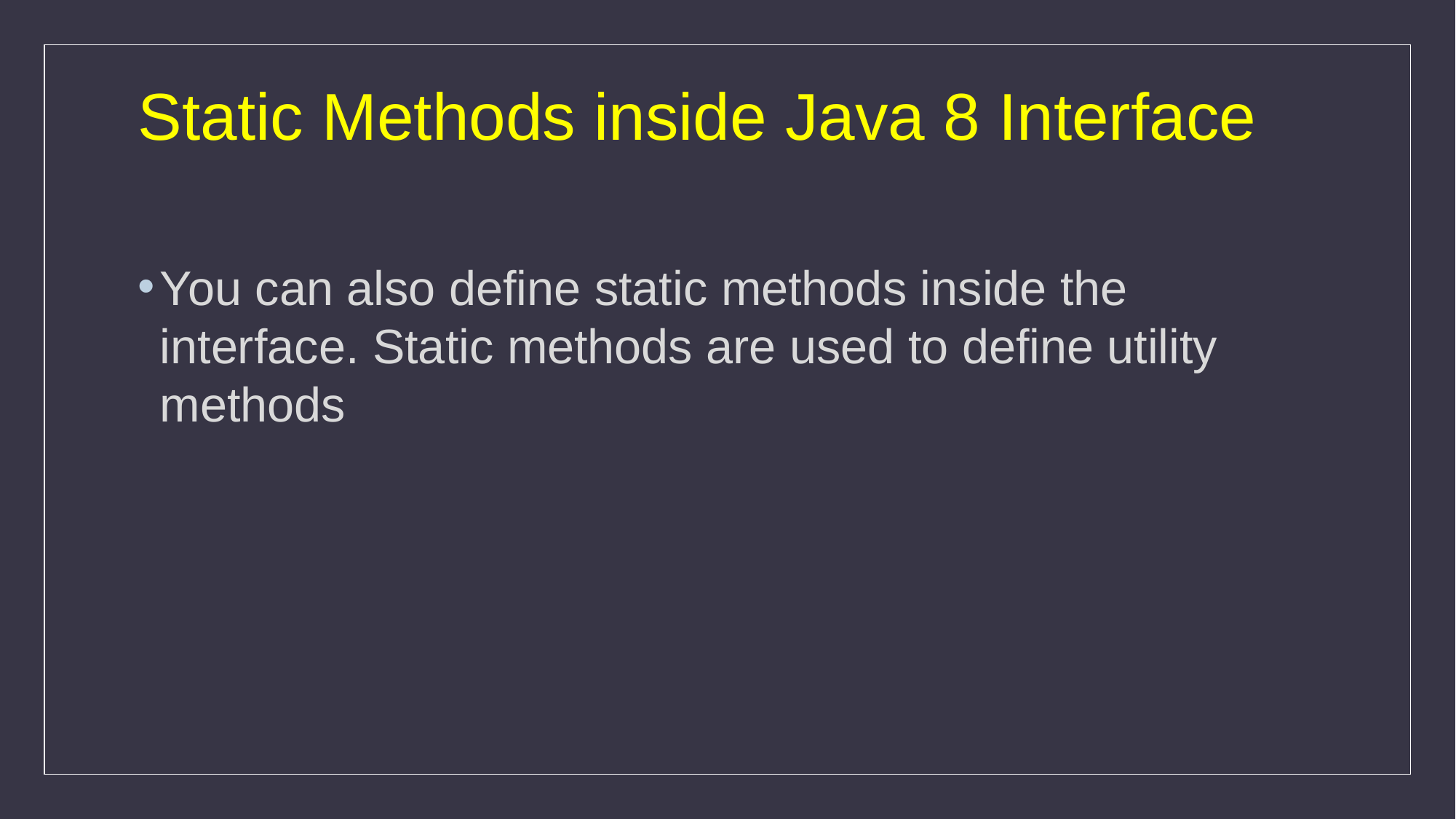

# Static Methods inside Java 8 Interface
You can also define static methods inside the interface. Static methods are used to define utility methods